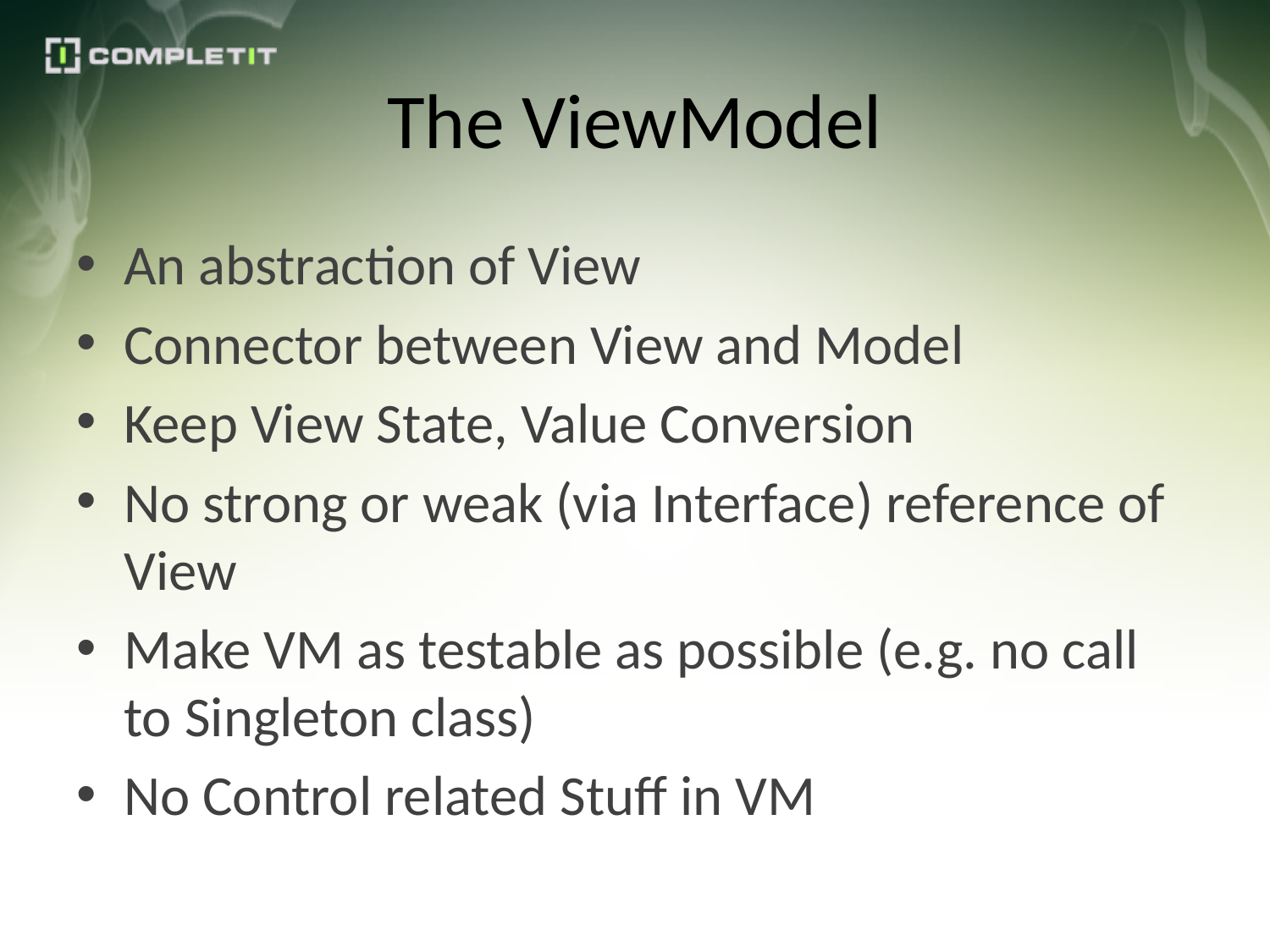

# The ViewModel
An abstraction of View
Connector between View and Model
Keep View State, Value Conversion
No strong or weak (via Interface) reference of View
Make VM as testable as possible (e.g. no call to Singleton class)
No Control related Stuff in VM